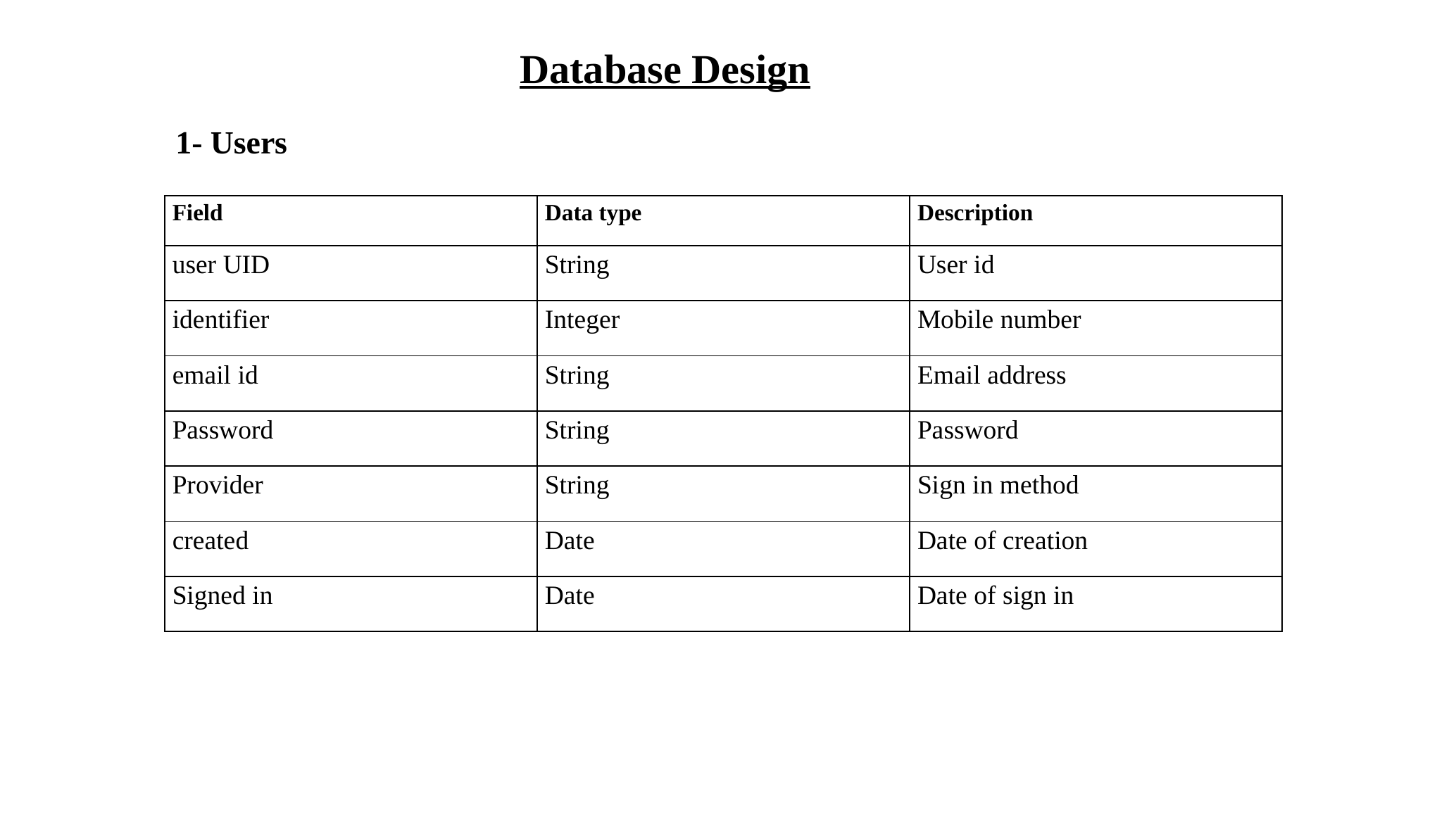

Database Design
1- Users
| Field | Data type | Description |
| --- | --- | --- |
| user UID | String | User id |
| identifier | Integer | Mobile number |
| email id | String | Email address |
| Password | String | Password |
| Provider | String | Sign in method |
| created | Date | Date of creation |
| Signed in | Date | Date of sign in |